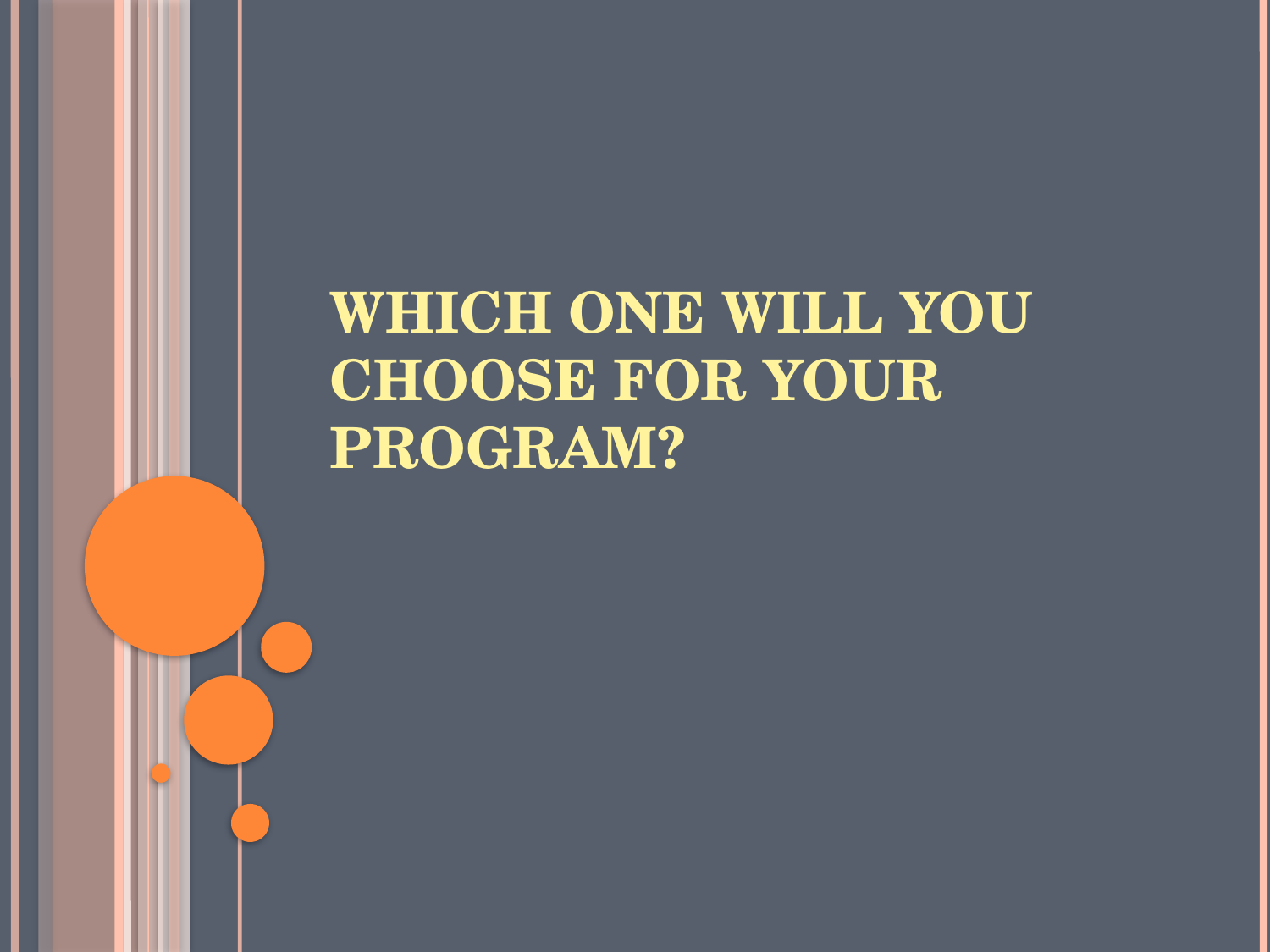

# Which one will you choose for your program?